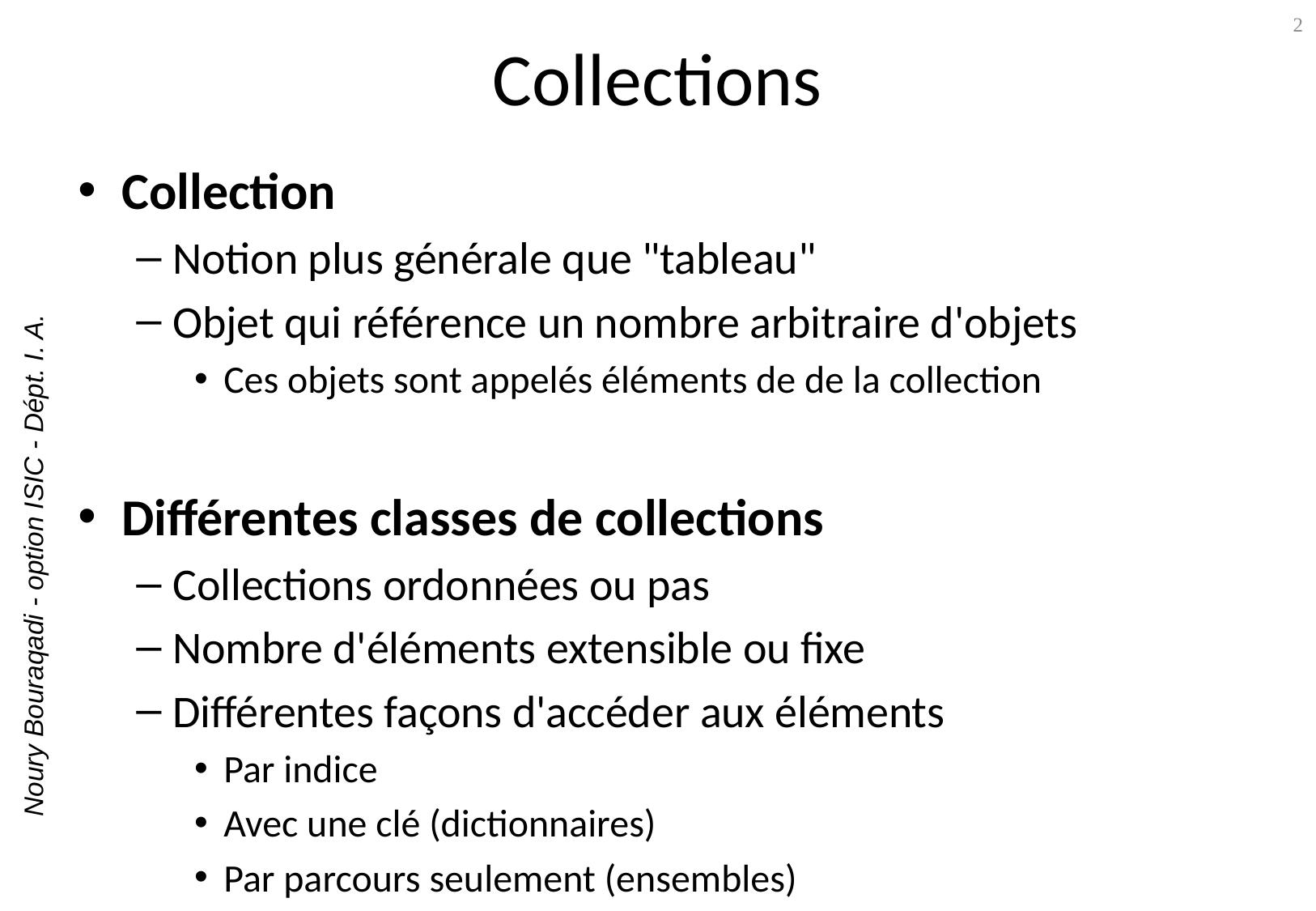

# Collections
2
Collection
Notion plus générale que "tableau"
Objet qui référence un nombre arbitraire d'objets
Ces objets sont appelés éléments de de la collection

Différentes classes de collections
Collections ordonnées ou pas
Nombre d'éléments extensible ou fixe
Différentes façons d'accéder aux éléments
Par indice
Avec une clé (dictionnaires)
Par parcours seulement (ensembles)